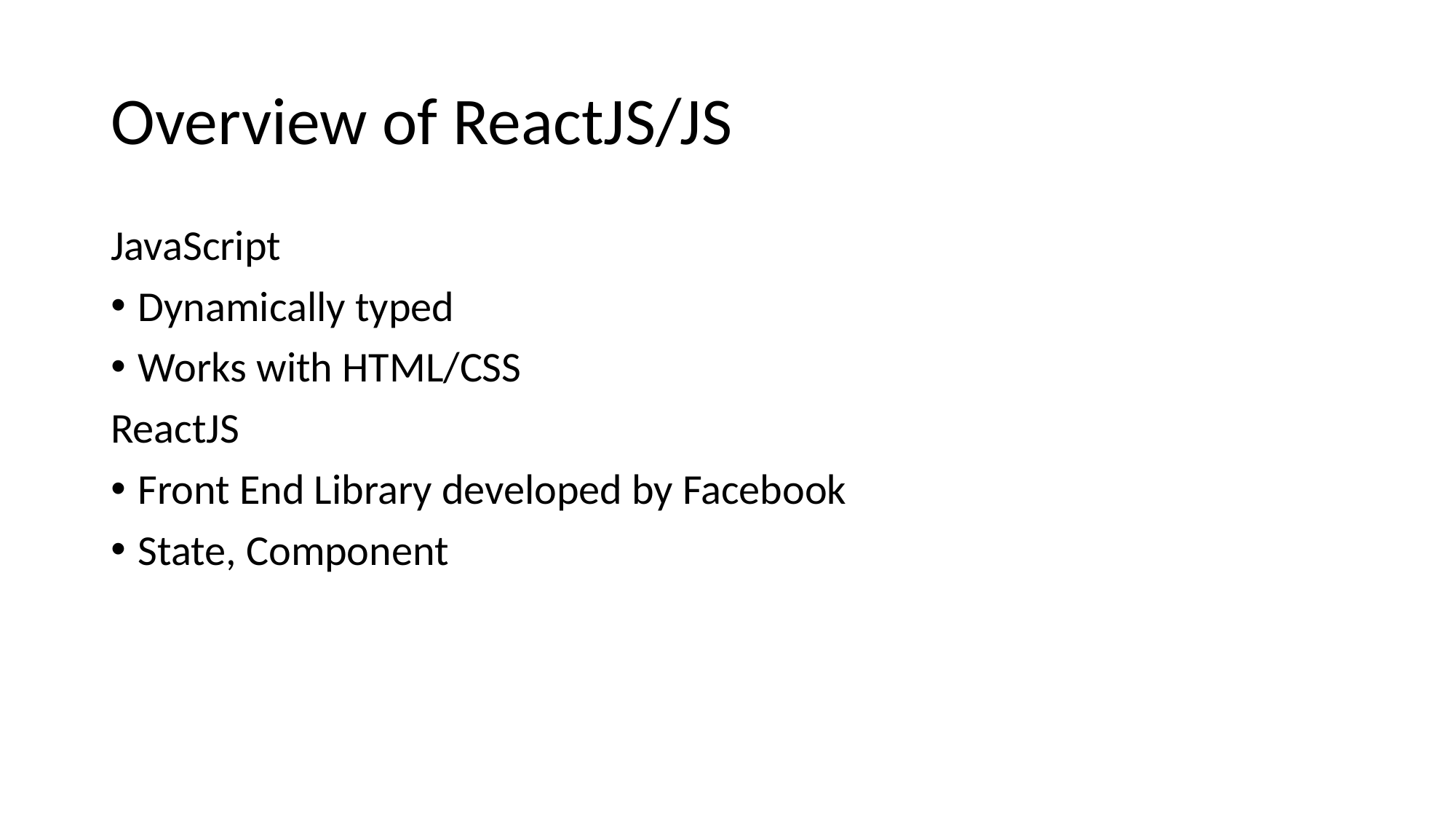

# Overview of ReactJS/JS
JavaScript
Dynamically typed
Works with HTML/CSS
ReactJS
Front End Library developed by Facebook
State, Component